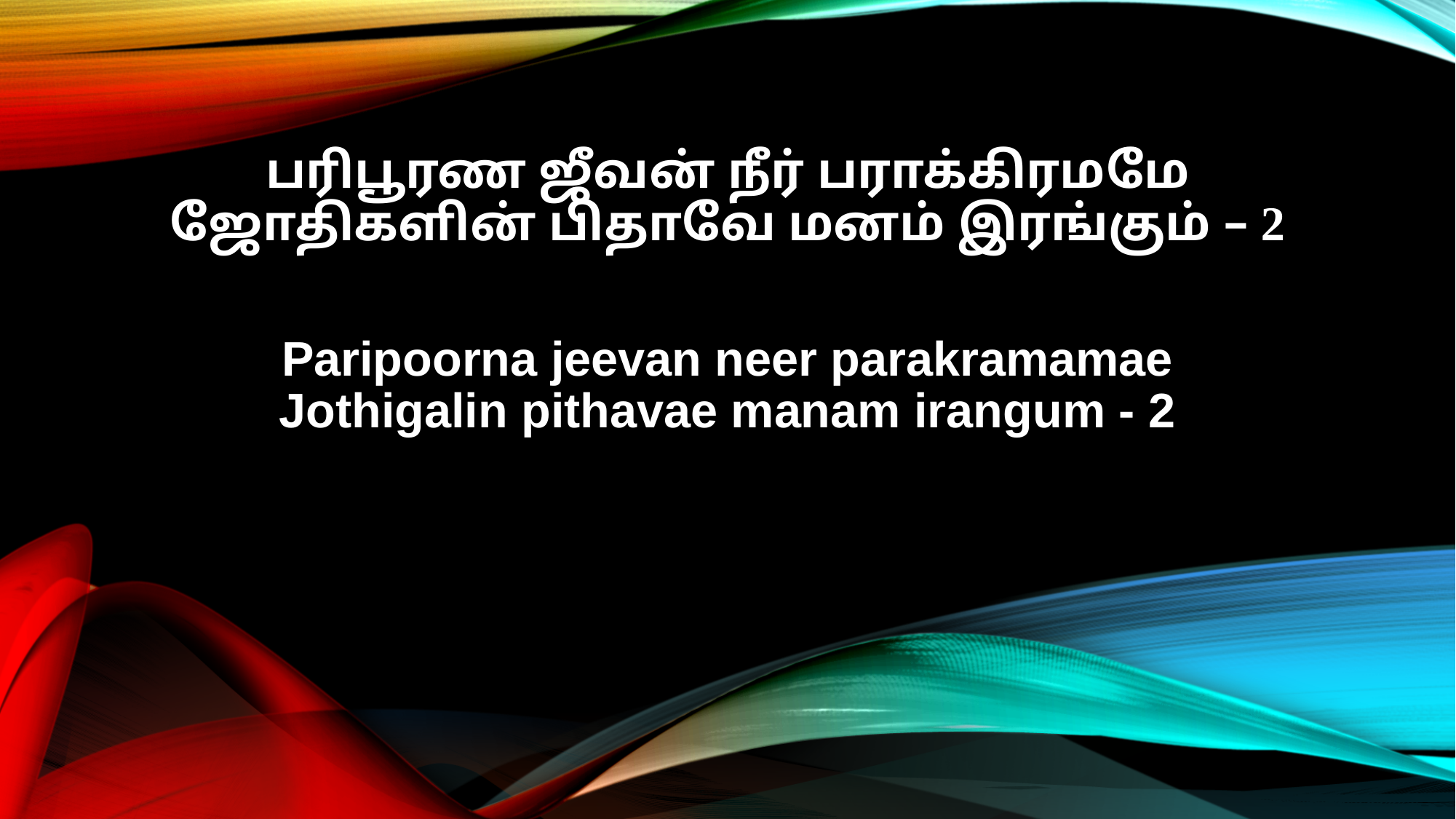

பரிபூரண ஜீவன் நீர் பராக்கிரமமே
ஜோதிகளின் பிதாவே மனம் இரங்கும் – 2

Paripoorna jeevan neer parakramamae
Jothigalin pithavae manam irangum - 2